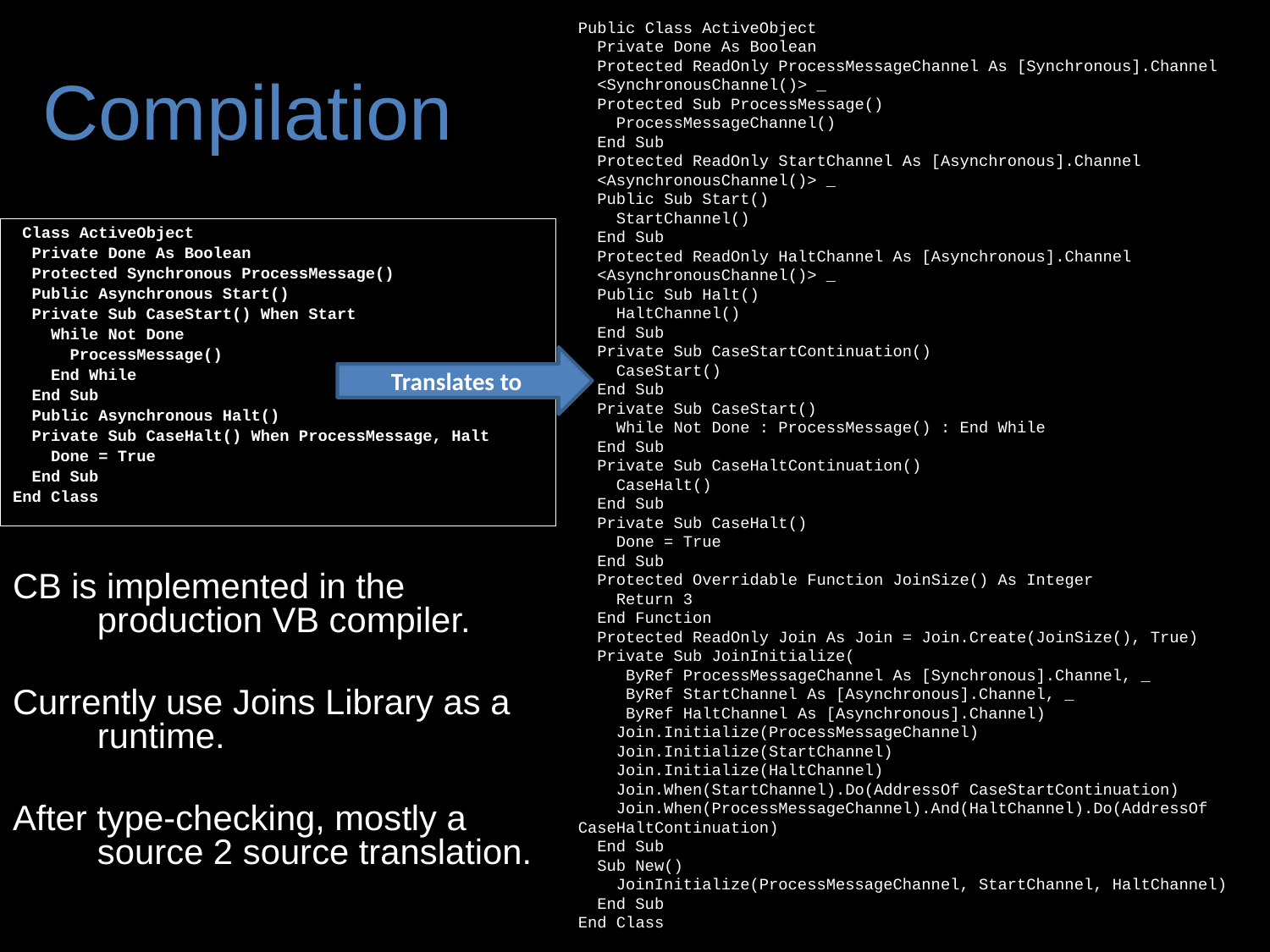

Public Class ActiveObject
  Private Done As Boolean
  Protected ReadOnly ProcessMessageChannel As [Synchronous].Channel
  <SynchronousChannel()> _
  Protected Sub ProcessMessage()
    ProcessMessageChannel()
  End Sub
  Protected ReadOnly StartChannel As [Asynchronous].Channel
  <AsynchronousChannel()> _
  Public Sub Start()
    StartChannel()
  End Sub
  Protected ReadOnly HaltChannel As [Asynchronous].Channel
  <AsynchronousChannel()> _
  Public Sub Halt()
    HaltChannel()
  End Sub
  Private Sub CaseStartContinuation()
    CaseStart()
  End Sub
  Private Sub CaseStart()
    While Not Done : ProcessMessage() : End While
  End Sub
  Private Sub CaseHaltContinuation()
    CaseHalt()
  End Sub
  Private Sub CaseHalt()
    Done = True
  End Sub
  Protected Overridable Function JoinSize() As Integer
    Return 3
  End Function
  Protected ReadOnly Join As Join = Join.Create(JoinSize(), True)
  Private Sub JoinInitialize(
     ByRef ProcessMessageChannel As [Synchronous].Channel, _
     ByRef StartChannel As [Asynchronous].Channel, _
     ByRef HaltChannel As [Asynchronous].Channel)
    Join.Initialize(ProcessMessageChannel)
    Join.Initialize(StartChannel)
    Join.Initialize(HaltChannel)
    Join.When(StartChannel).Do(AddressOf CaseStartContinuation)
    Join.When(ProcessMessageChannel).And(HaltChannel).Do(AddressOf CaseHaltContinuation)
  End Sub
  Sub New()
    JoinInitialize(ProcessMessageChannel, StartChannel, HaltChannel)
  End Sub
End Class
# Compilation
 Class ActiveObject
  Private Done As Boolean
  Protected Synchronous ProcessMessage()
  Public Asynchronous Start()
  Private Sub CaseStart() When Start
    While Not Done
      ProcessMessage()
    End While
  End Sub
  Public Asynchronous Halt()
  Private Sub CaseHalt() When ProcessMessage, Halt
    Done = True
  End Sub
End Class

Translates to
CB is implemented in the production VB compiler.

Currently use Joins Library as a runtime.

After type-checking, mostly a source 2 source translation.